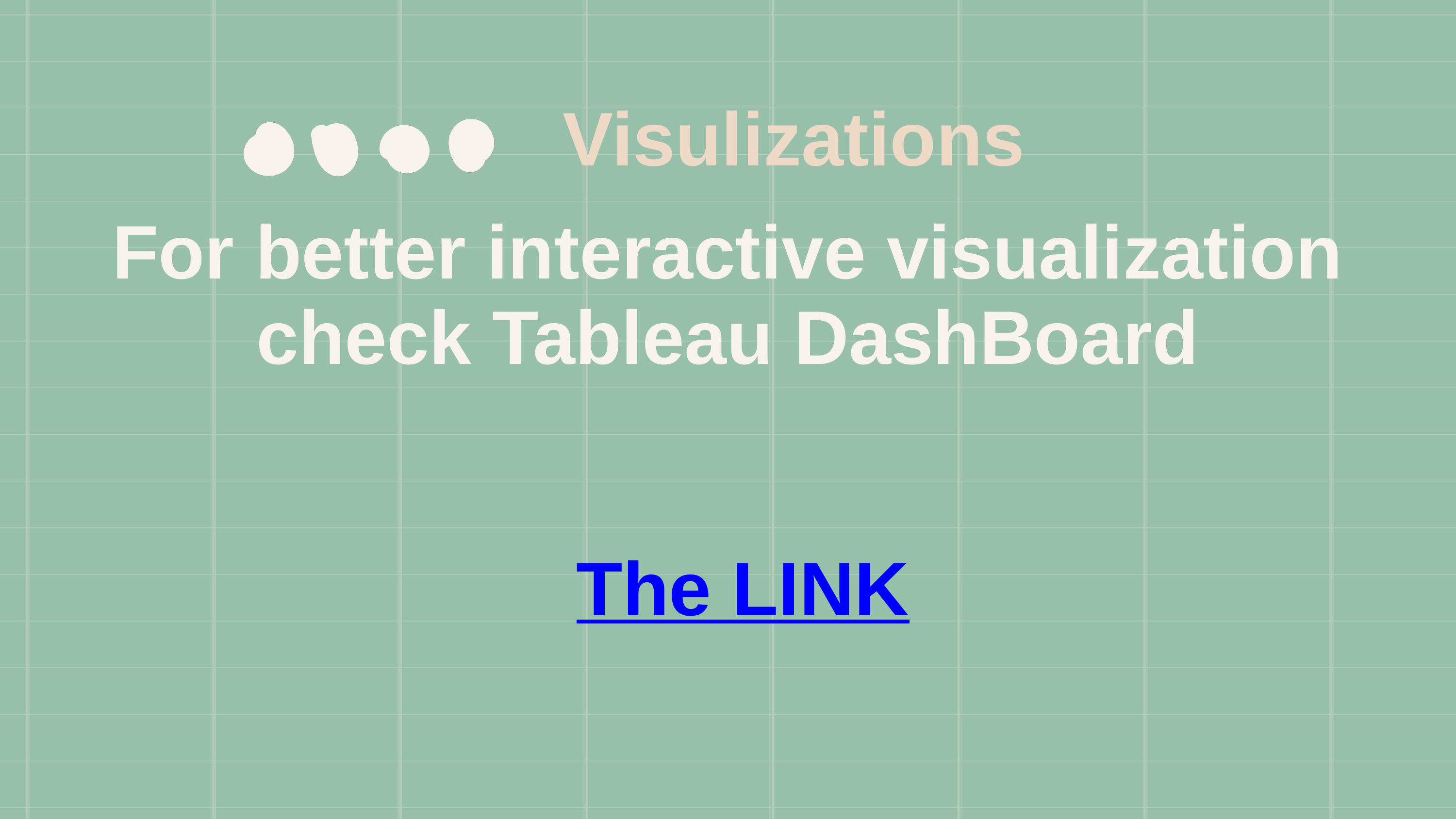

Visulizations

For better interactive visualization check Tableau DashBoard
The LINK